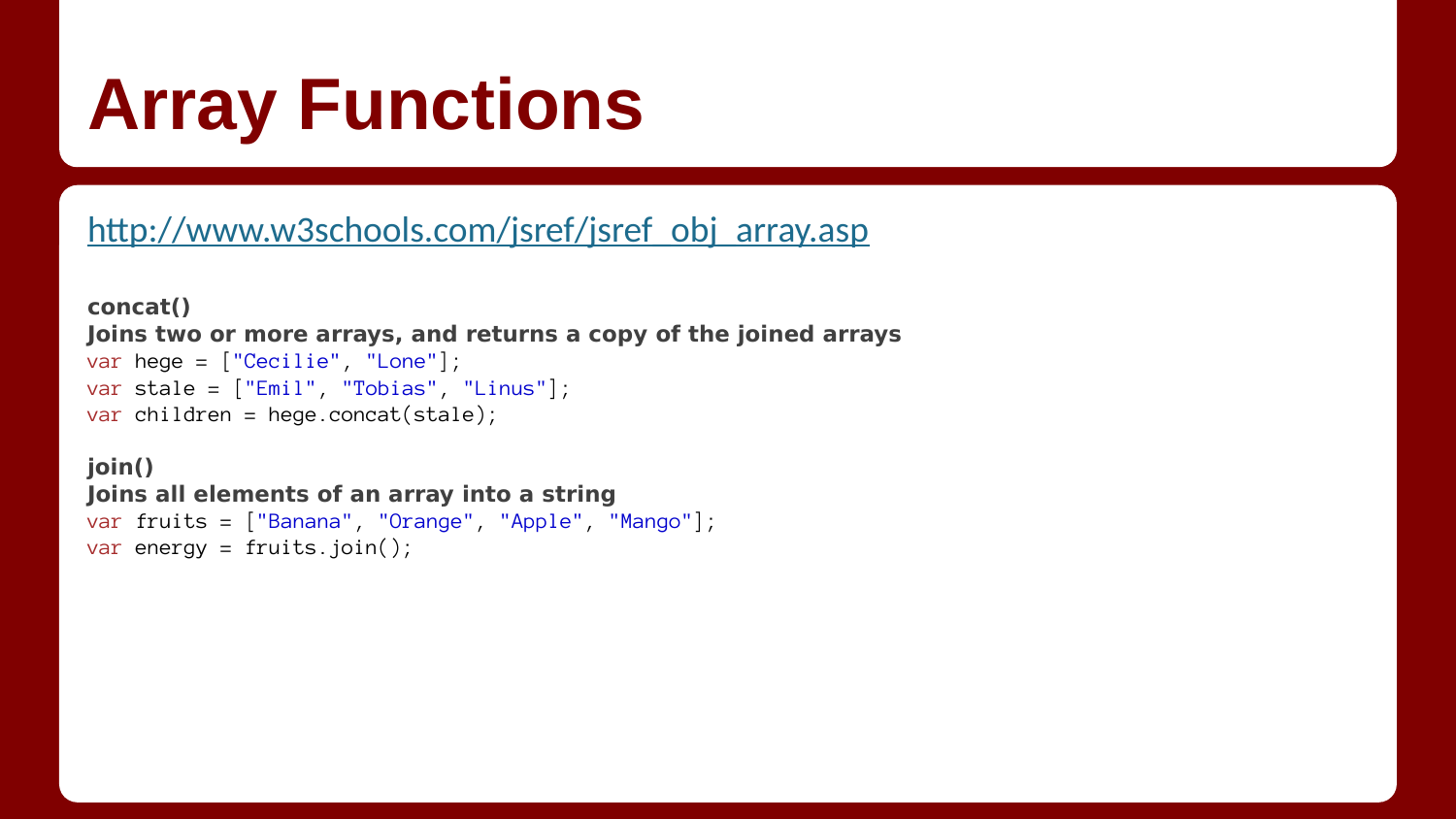

# Array Functions
http://www.w3schools.com/jsref/jsref_obj_array.asp

concat()
Joins two or more arrays, and returns a copy of the joined arrays
var hege = ["Cecilie", "Lone"];
var stale = ["Emil", "Tobias", "Linus"];
var children = hege.concat(stale);

join()
Joins all elements of an array into a string
var fruits = ["Banana", "Orange", "Apple", "Mango"];
var energy = fruits.join();